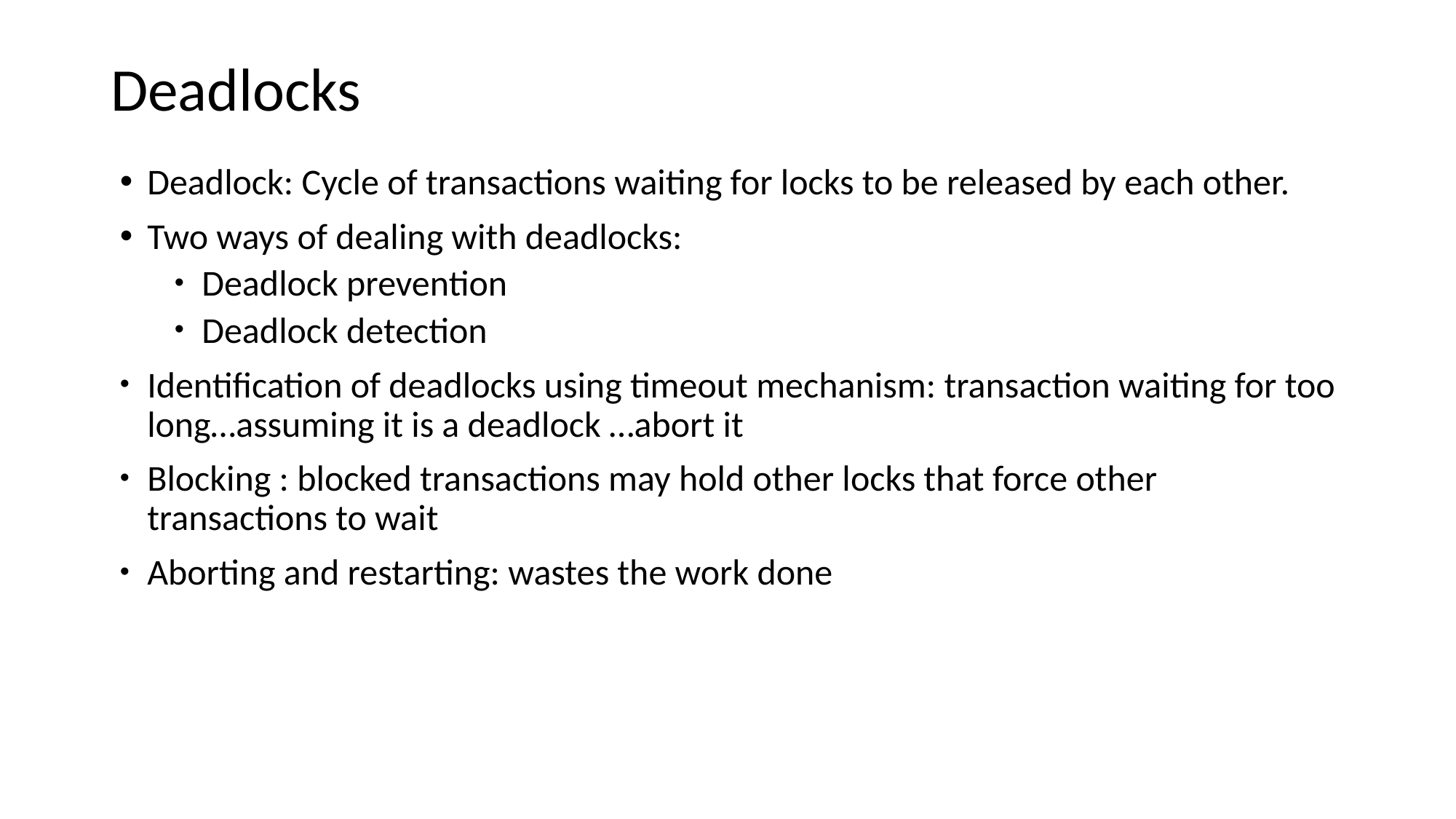

# Deadlocks
Deadlock: Cycle of transactions waiting for locks to be released by each other.
Two ways of dealing with deadlocks:
Deadlock prevention
Deadlock detection
Identification of deadlocks using timeout mechanism: transaction waiting for too long…assuming it is a deadlock …abort it
Blocking : blocked transactions may hold other locks that force other transactions to wait
Aborting and restarting: wastes the work done